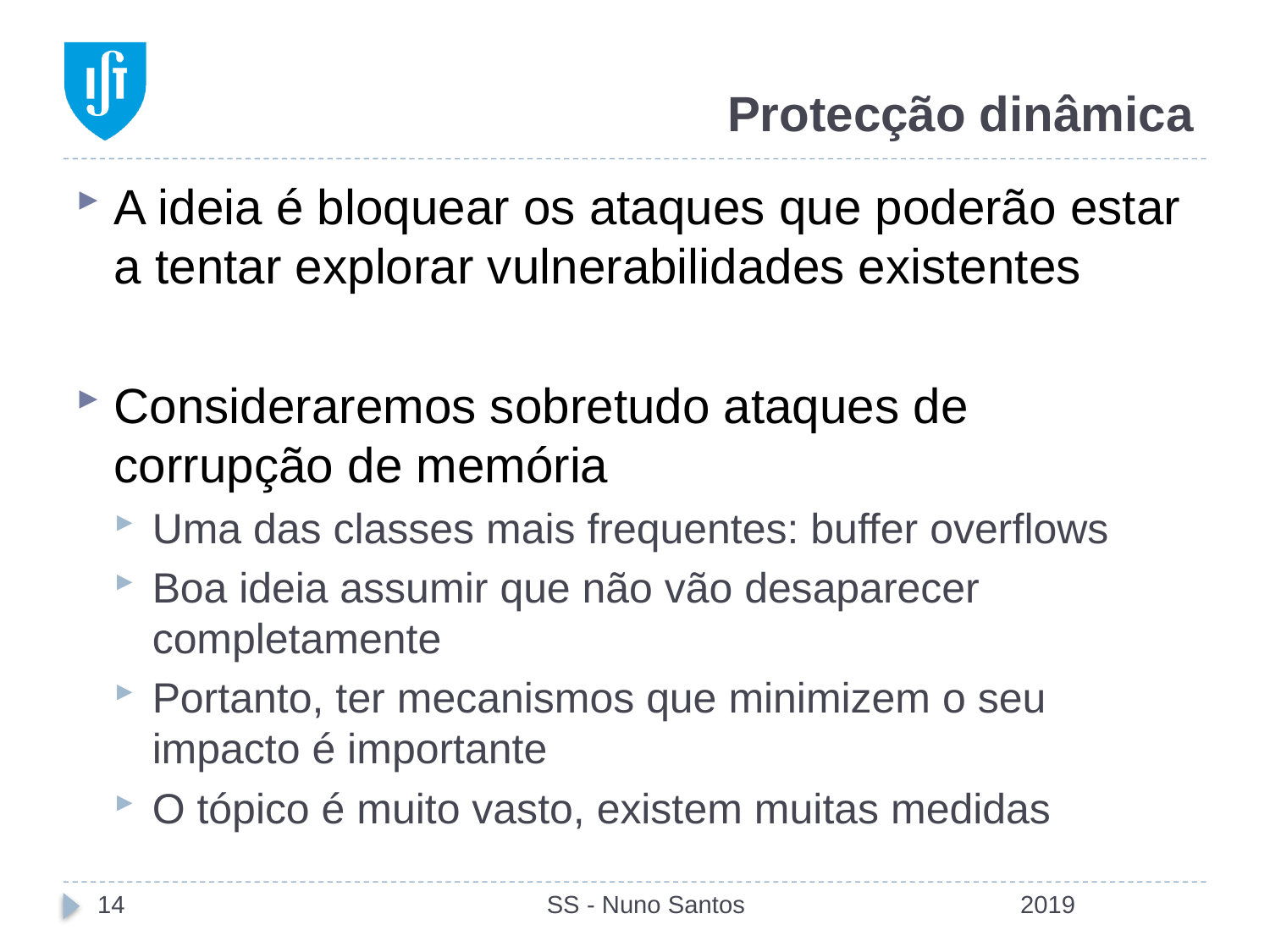

# Protecção dinâmica
A ideia é bloquear os ataques que poderão estar a tentar explorar vulnerabilidades existentes

Consideraremos sobretudo ataques de corrupção de memória
Uma das classes mais frequentes: buffer overflows
Boa ideia assumir que não vão desaparecer completamente
Portanto, ter mecanismos que minimizem o seu impacto é importante
O tópico é muito vasto, existem muitas medidas

14
SS - Nuno Santos
2019